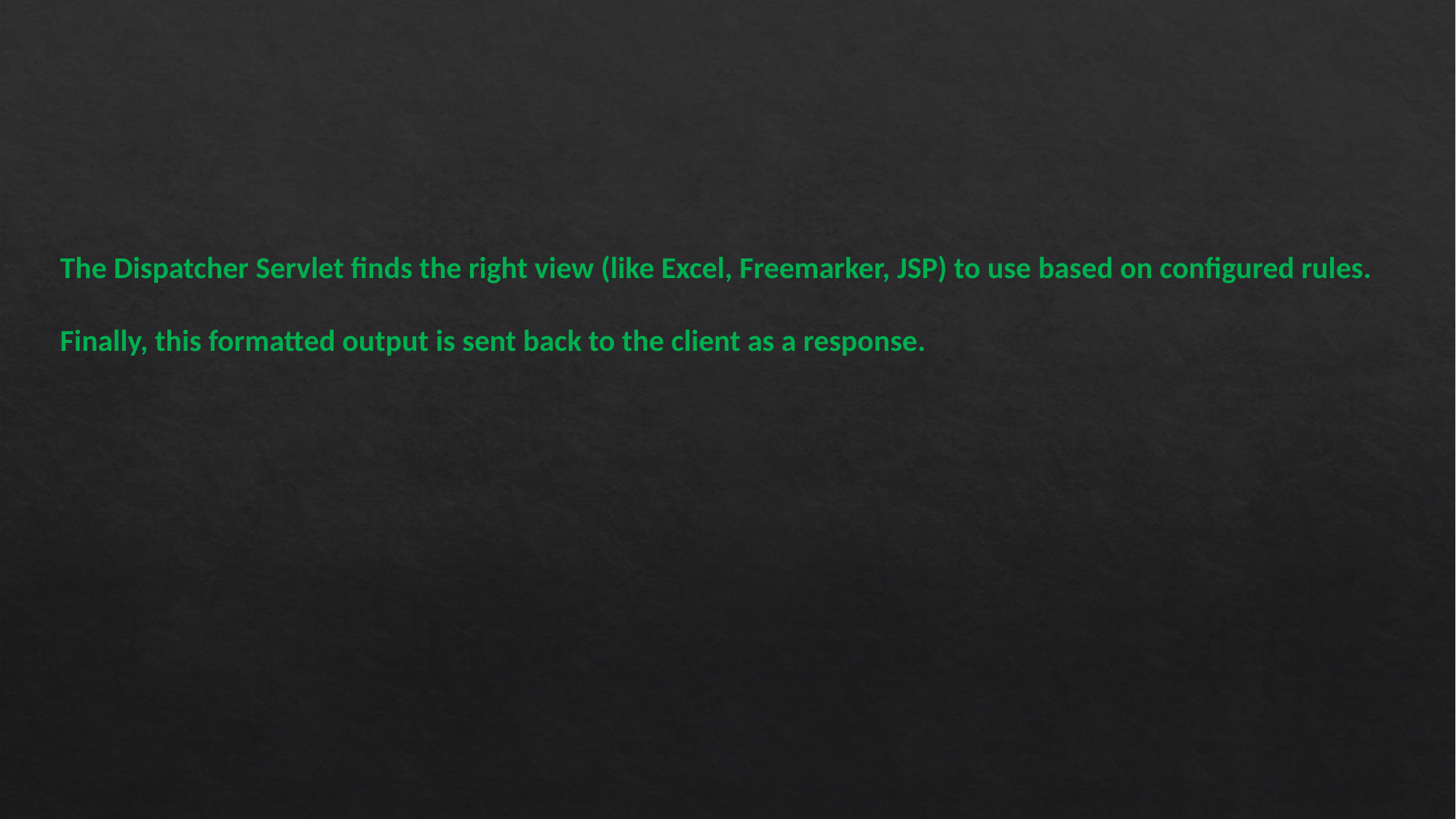

The Dispatcher Servlet finds the right view (like Excel, Freemarker, JSP) to use based on configured rules.

Finally, this formatted output is sent back to the client as a response.